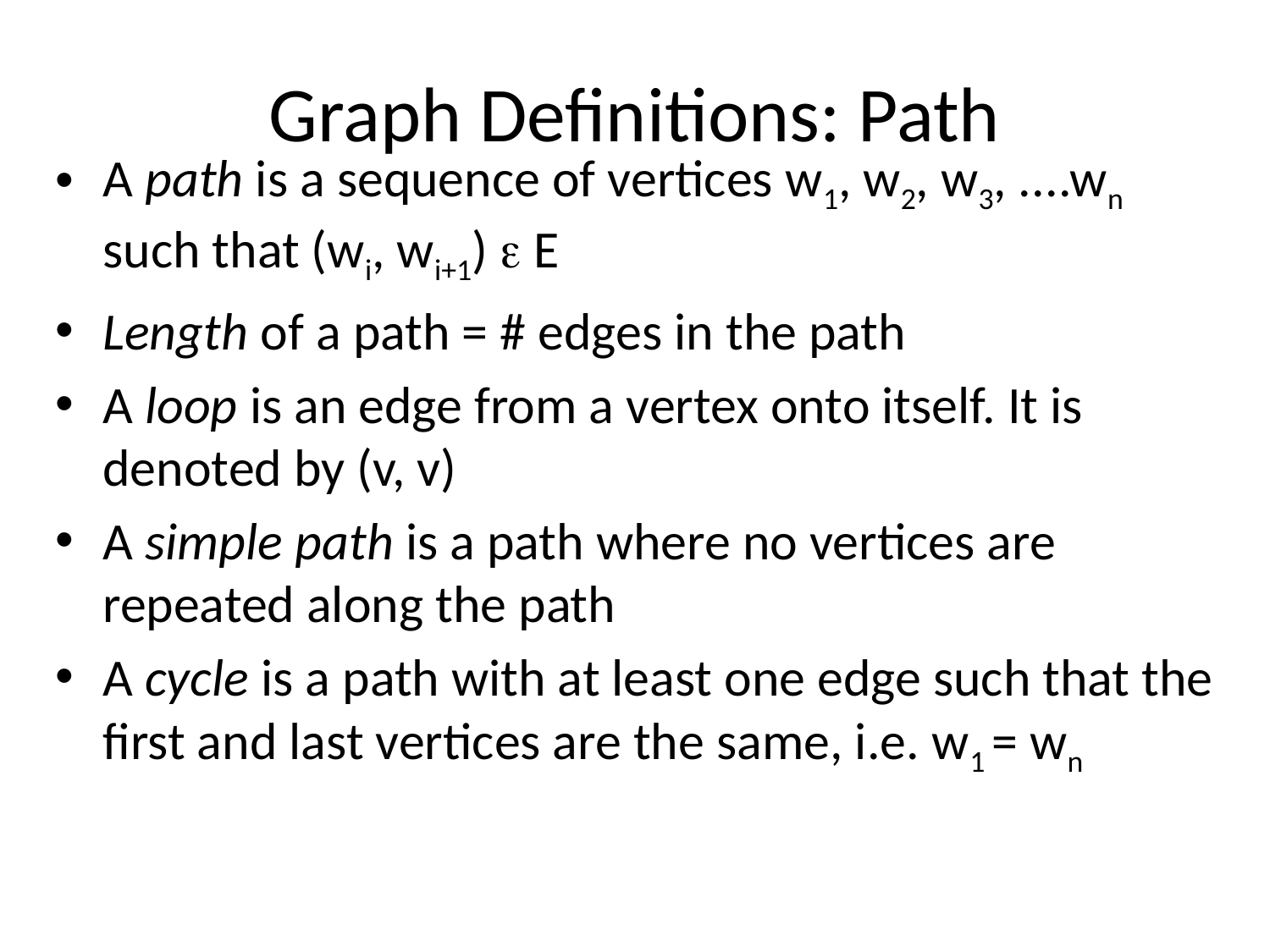

# Graph Definitions: Path
A path is a sequence of vertices w1, w2, w3, ....wn such that (wi, wi+1) ε E
Length of a path = # edges in the path
A loop is an edge from a vertex onto itself. It is denoted by (v, v)
A simple path is a path where no vertices are repeated along the path
A cycle is a path with at least one edge such that the first and last vertices are the same, i.e. w1 = wn